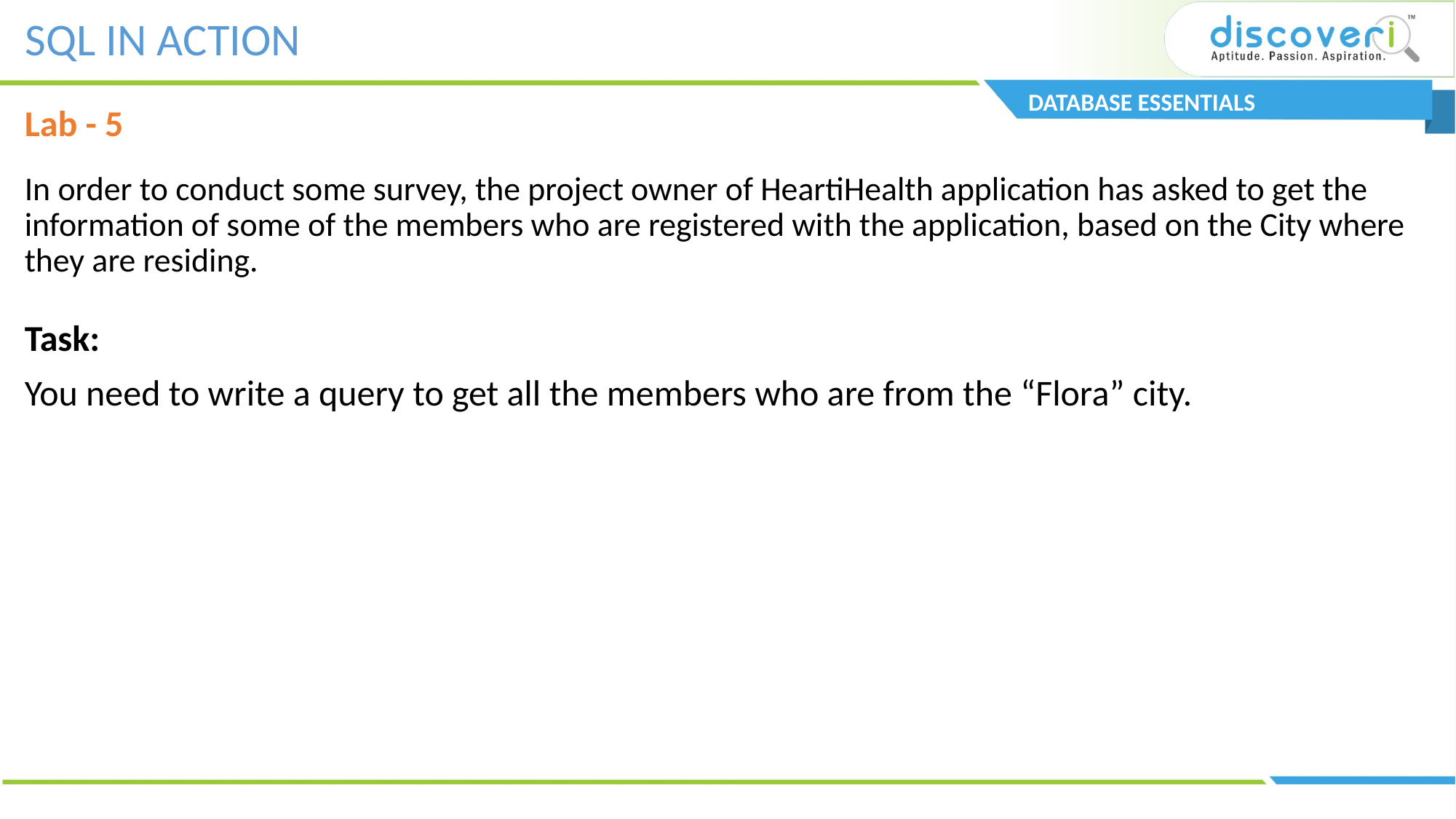

SQL IN ACTION

DATABASE ESSENTIALS

Lab - 5
# In order to conduct some survey, the project owner of HeartiHealth application has asked to get the information of some of the members who are registered with the application, based on the City where they are residing.

Task:
You need to write a query to get all the members who are from the “Flora” city.